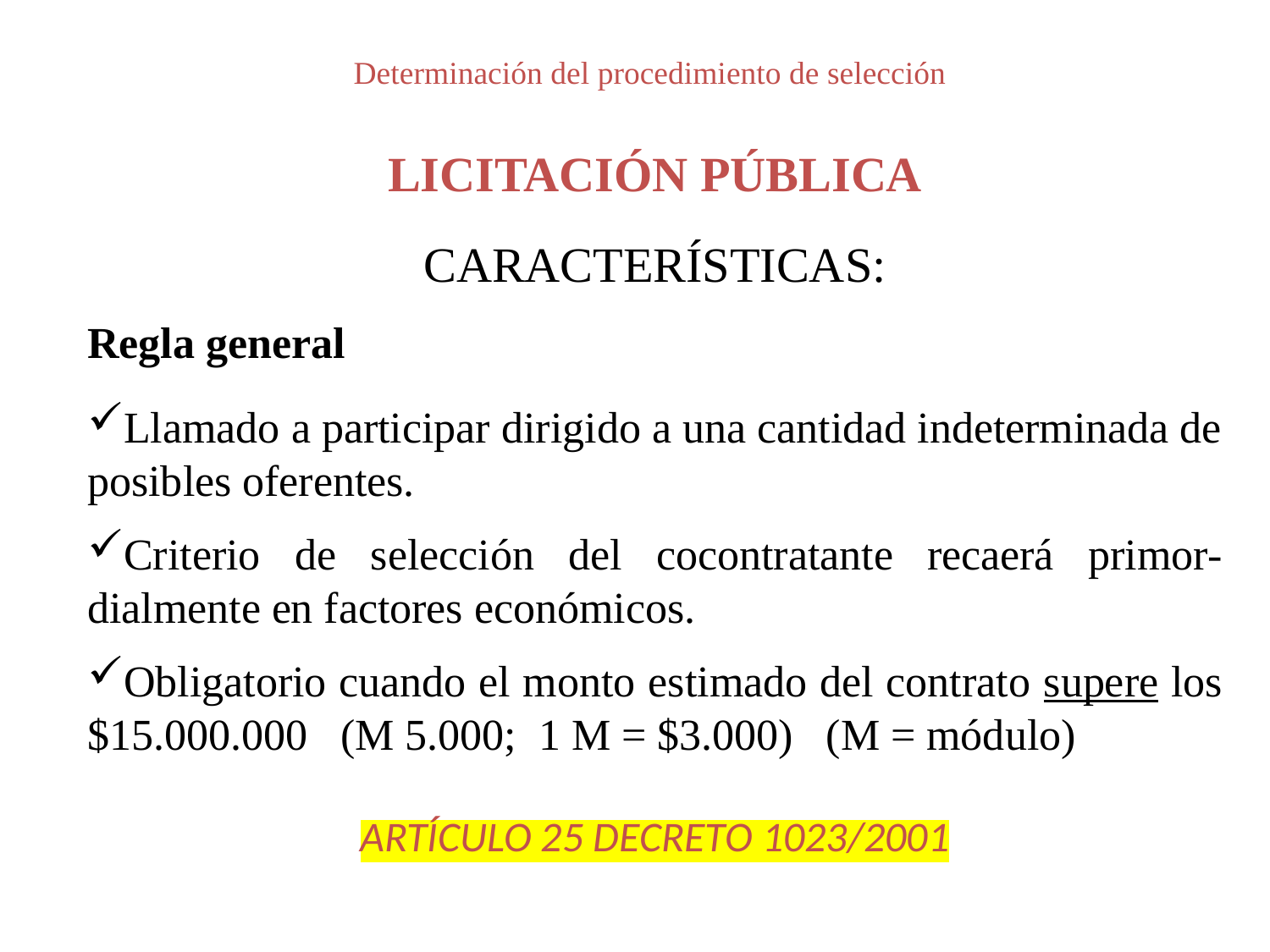

Determinación del procedimiento de selección
LICITACIÓN PÚBLICA
CARACTERÍSTICAS:

Regla general
Llamado a participar dirigido a una cantidad indeterminada de posibles oferentes.
Criterio de selección del cocontratante recaerá primor-dialmente en factores económicos.
Obligatorio cuando el monto estimado del contrato supere los $15.000.000   (M 5.000;  1 M = $3.000)   (M = módulo)

ARTÍCULO 25 DECRETO 1023/2001